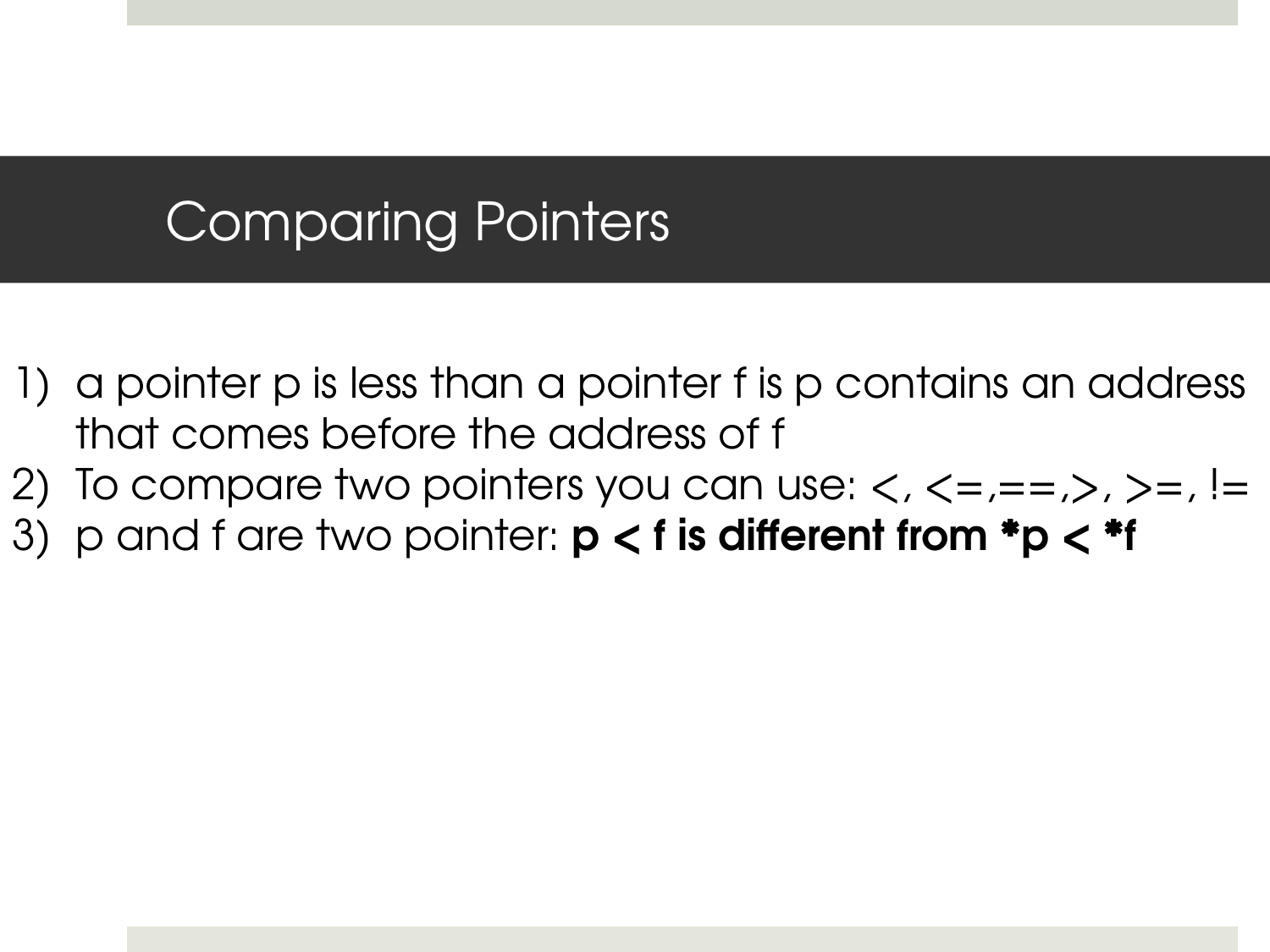

# Comparing Pointers
a pointer p is less than a pointer f is p contains an address that comes before the address of f
To compare two pointers you can use: <, <=,==,>, >=, !=
p and f are two pointer: p < f is different from *p < *f